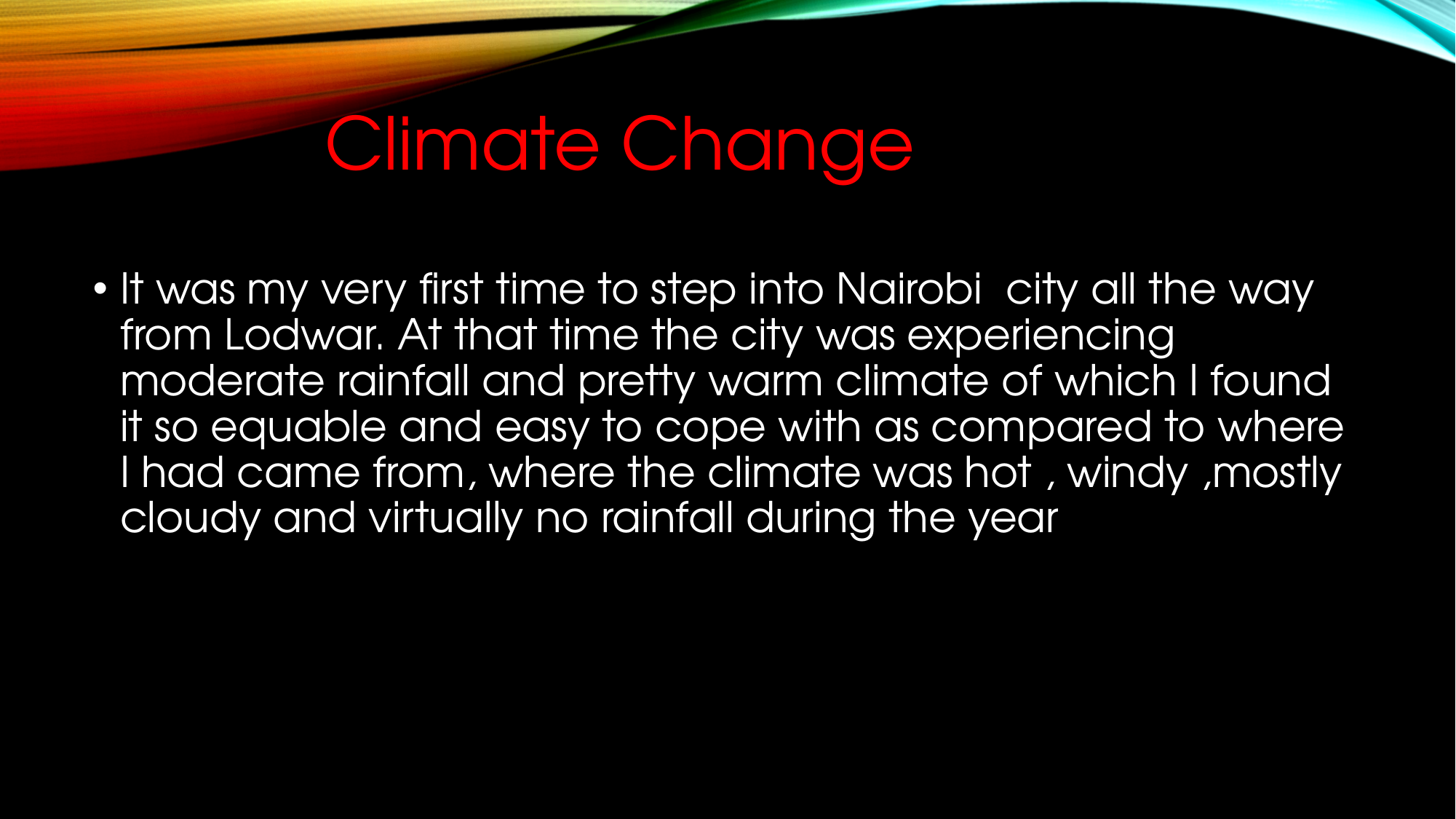

# Climate Change
It was my very first time to step into Nairobi  city all the way from Lodwar. At that time the city was experiencing moderate rainfall and pretty warm climate of which I found it so equable and easy to cope with as compared to where I had came from, where the climate was hot , windy ,mostly cloudy and virtually no rainfall during the year